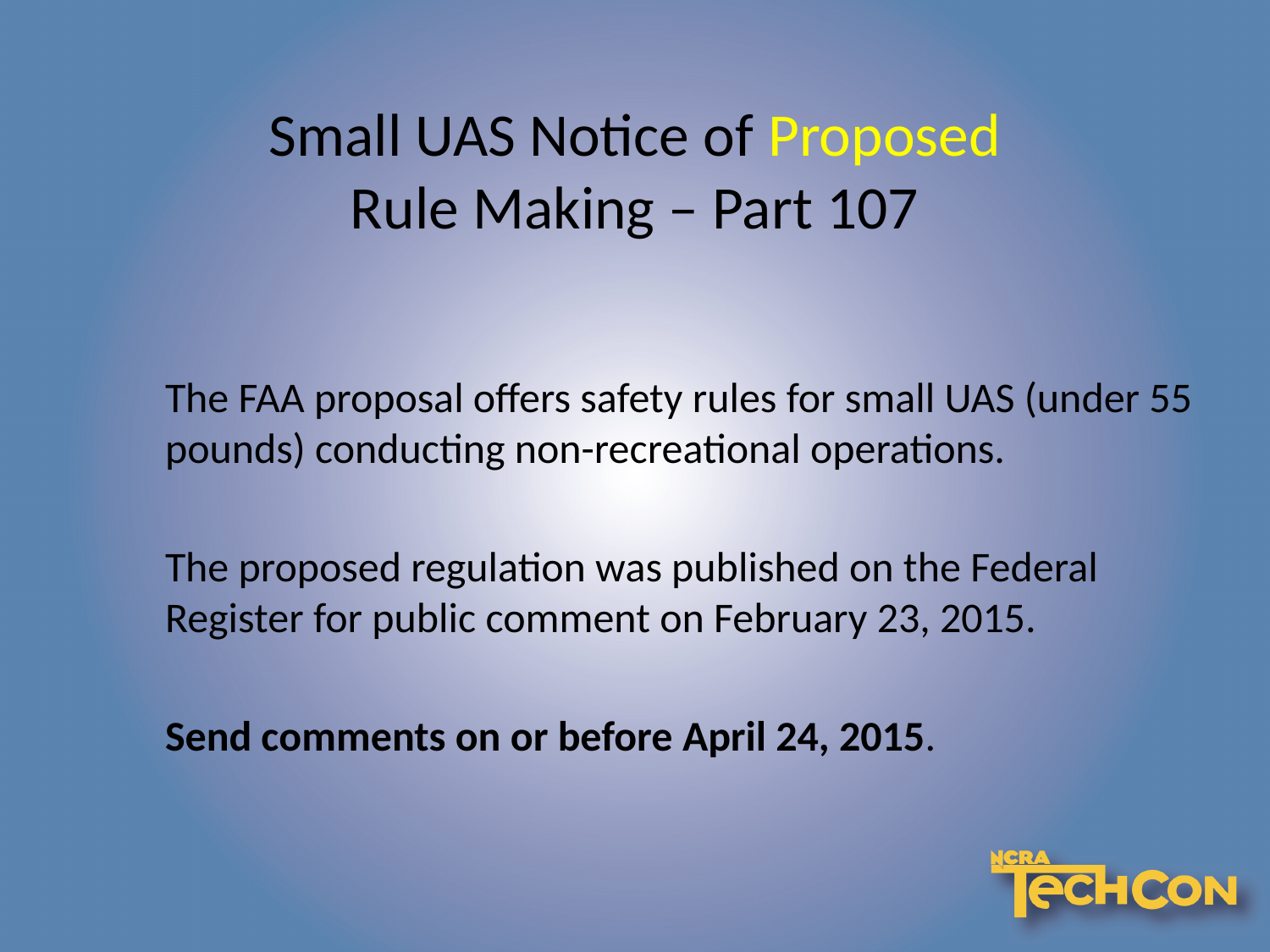

# Small UAS Notice of Proposed Rule Making – Part 107
The FAA proposal offers safety rules for small UAS (under 55 pounds) conducting non-recreational operations.

The proposed regulation was published on the Federal Register for public comment on February 23, 2015.

Send comments on or before April 24, 2015.